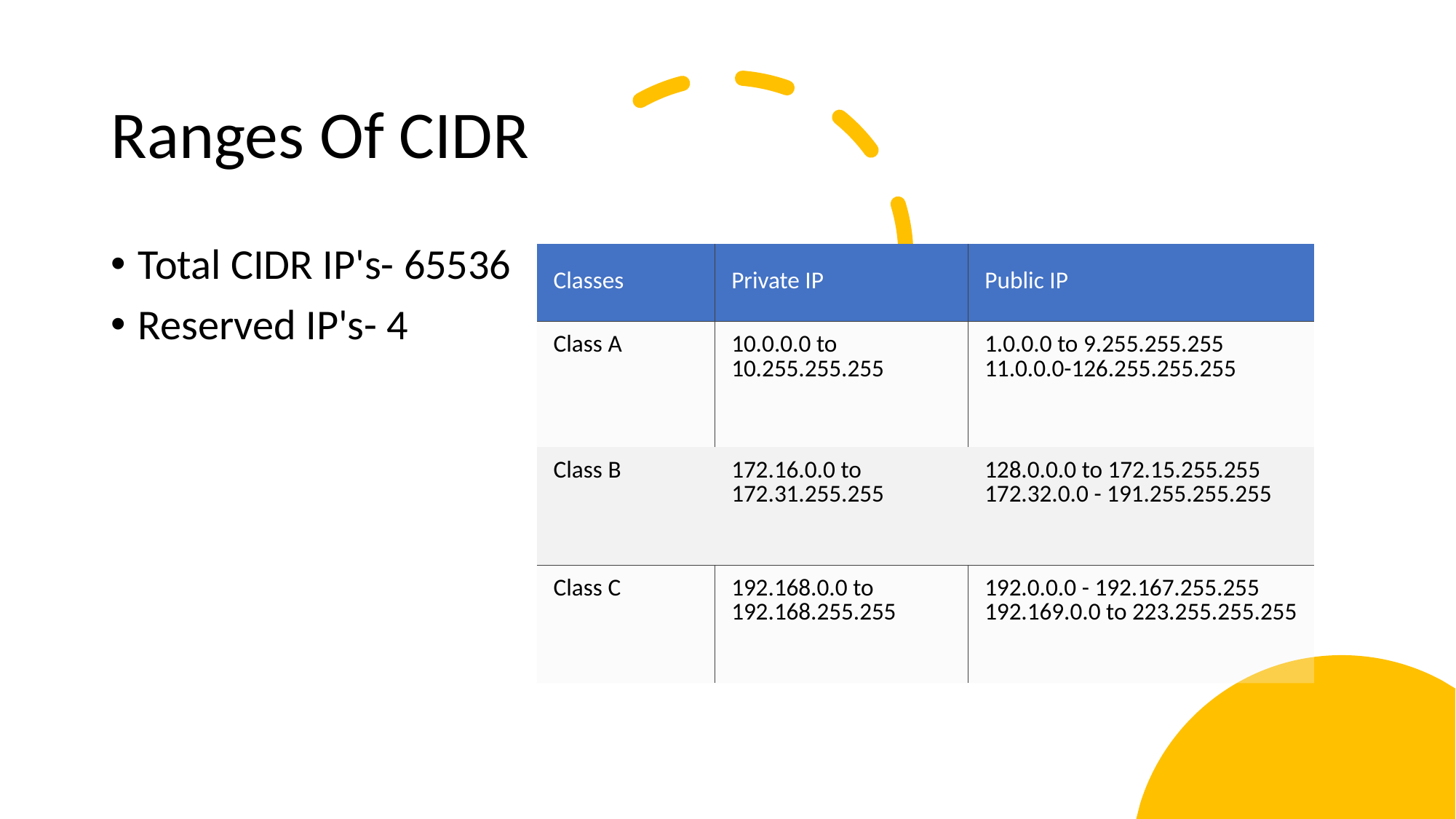

# Ranges Of CIDR

Total CIDR IP's- 65536
Reserved IP's- 4

| Classes | Private IP | Public IP |
| --- | --- | --- |
| Class A | 10.0.0.0 to 10.255.255.255 | 1.0.0.0 to 9.255.255.255 11.0.0.0-126.255.255.255 |
| Class B | 172.16.0.0 to 172.31.255.255 | 128.0.0.0 to 172.15.255.255 172.32.0.0 - 191.255.255.255 |
| Class C | 192.168.0.0 to 192.168.255.255 | 192.0.0.0 - 192.167.255.255 192.169.0.0 to 223.255.255.255 |